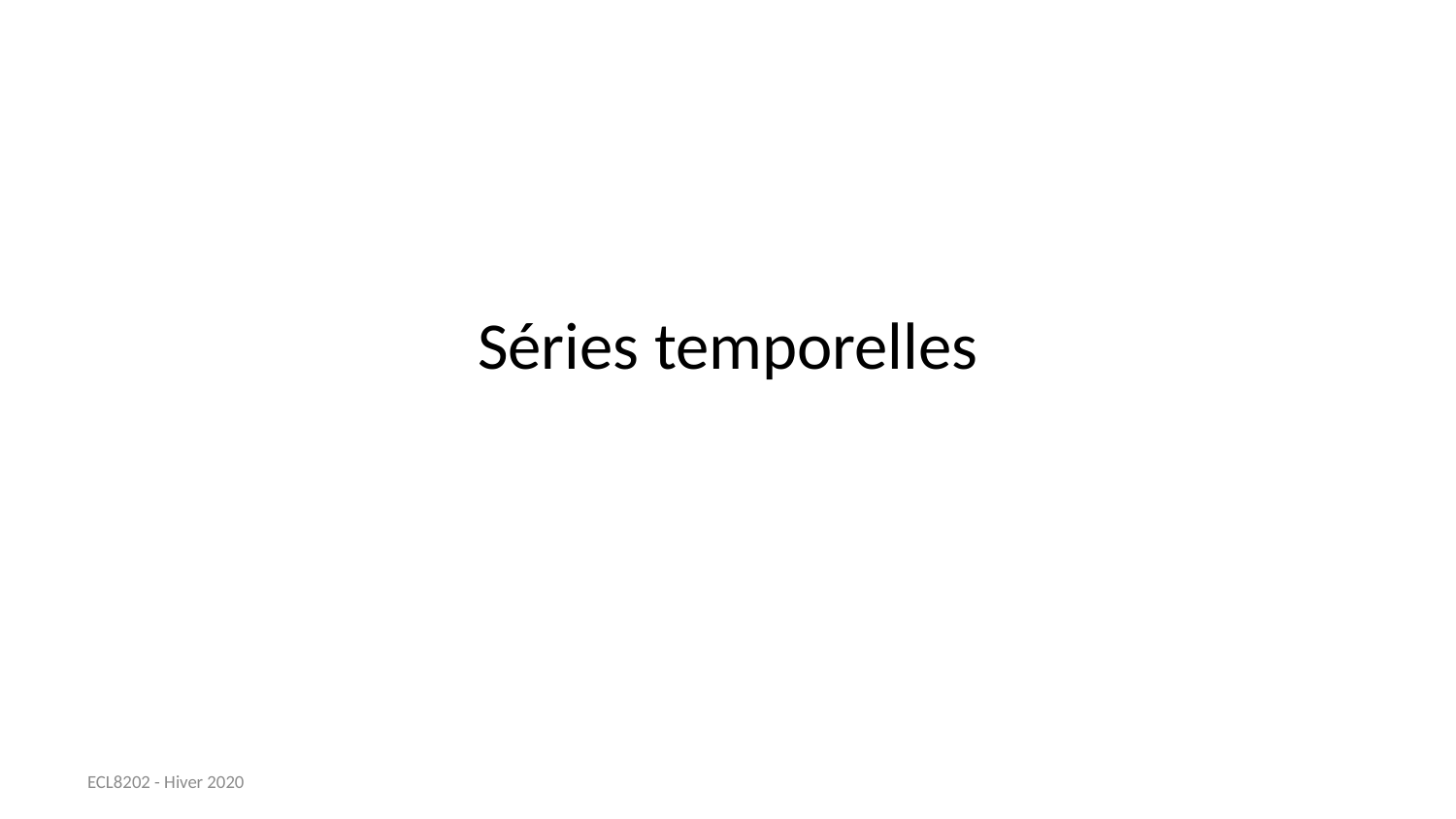

# Séries temporelles

ECL8202 - Hiver 2020